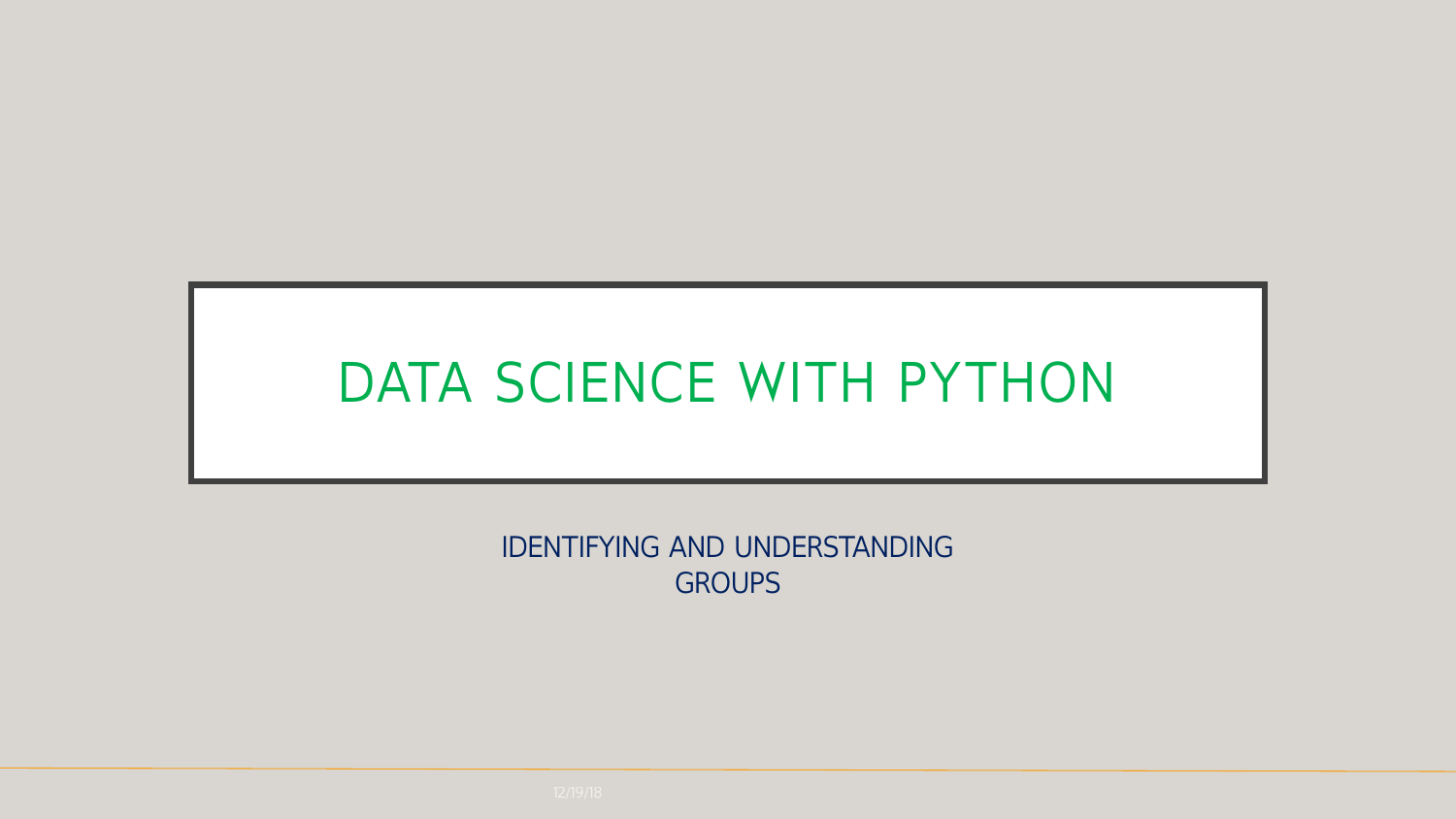

# data science with python
IDENTIFYING AND UNDERSTANDING
GROUPS
12/19/18